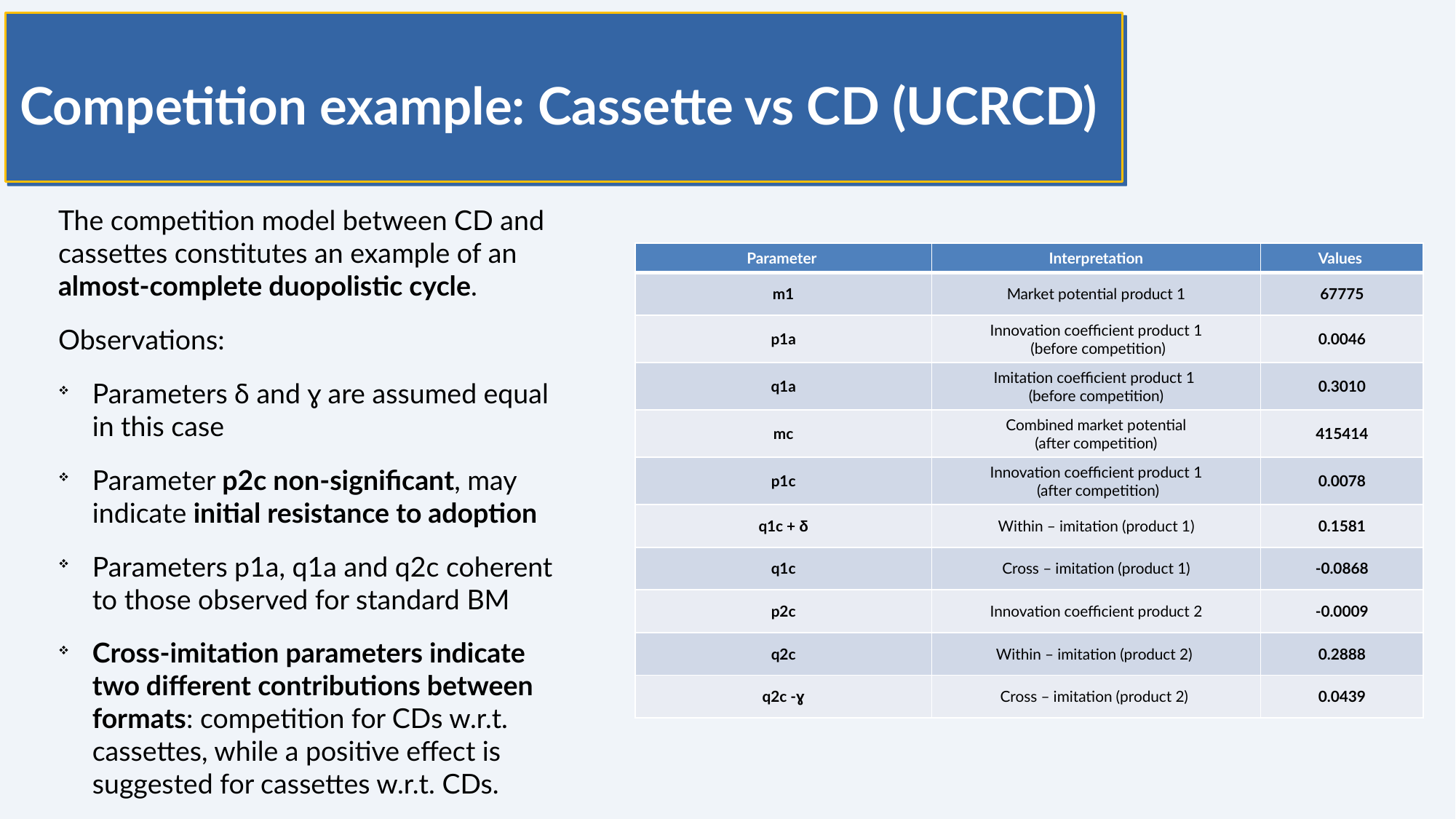

Competition example: Cassette vs CD (UCRCD)

The competition model between CD and cassettes constitutes an example of an almost-complete duopolistic cycle.
Observations:
Parameters δ and ɣ are assumed equal in this case
Parameter p2c non-significant, may indicate initial resistance to adoption
Parameters p1a, q1a and q2c coherent to those observed for standard BM
Cross-imitation parameters indicate two different contributions between formats: competition for CDs w.r.t. cassettes, while a positive effect is suggested for cassettes w.r.t. CDs.

| Parameter | Interpretation | Values |
| --- | --- | --- |
| m1 | Market potential product 1 | 67775 |
| p1a | Innovation coefficient product 1 (before competition) | 0.0046 |
| q1a | Imitation coefficient product 1 (before competition) | 0.3010 |
| mc | Combined market potential (after competition) | 415414 |
| p1c | Innovation coefficient product 1 (after competition) | 0.0078 |
| q1c + δ | Within – imitation (product 1) | 0.1581 |
| q1c | Cross – imitation (product 1) | -0.0868 |
| p2c | Innovation coefficient product 2 | -0.0009 |
| q2c | Within – imitation (product 2) | 0.2888 |
| q2c -ɣ | Cross – imitation (product 2) | 0.0439 |